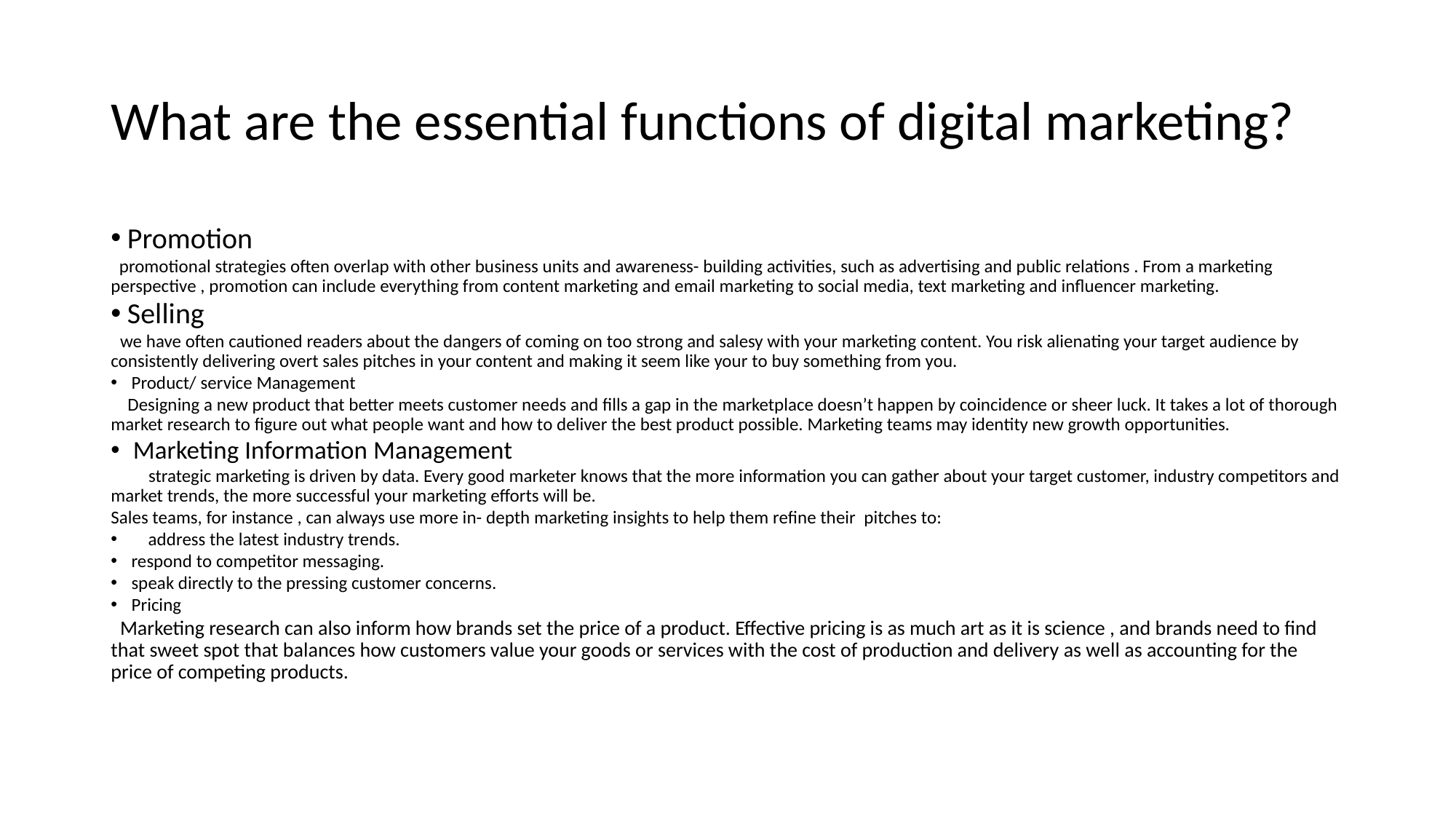

# What are the essential functions of digital marketing?
Promotion
  promotional strategies often overlap with other business units and awareness- building activities, such as advertising and public relations . From a marketing perspective , promotion can include everything from content marketing and email marketing to social media, text marketing and influencer marketing.
Selling
     we have often cautioned readers about the dangers of coming on too strong and salesy with your marketing content. You risk alienating your target audience by consistently delivering overt sales pitches in your content and making it seem like your to buy something from you.
 Product/ service Management
    Designing a new product that better meets customer needs and fills a gap in the marketplace doesn’t happen by coincidence or sheer luck. It takes a lot of thorough market research to figure out what people want and how to deliver the best product possible. Marketing teams may identity new growth opportunities.
 Marketing Information Management
         strategic marketing is driven by data. Every good marketer knows that the more information you can gather about your target customer, industry competitors and market trends, the more successful your marketing efforts will be.
Sales teams, for instance , can always use more in- depth marketing insights to help them refine their  pitches to:
     address the latest industry trends.
 respond to competitor messaging.
 speak directly to the pressing customer concerns.
 Pricing
  Marketing research can also inform how brands set the price of a product. Effective pricing is as much art as it is science , and brands need to find that sweet spot that balances how customers value your goods or services with the cost of production and delivery as well as accounting for the price of competing products.